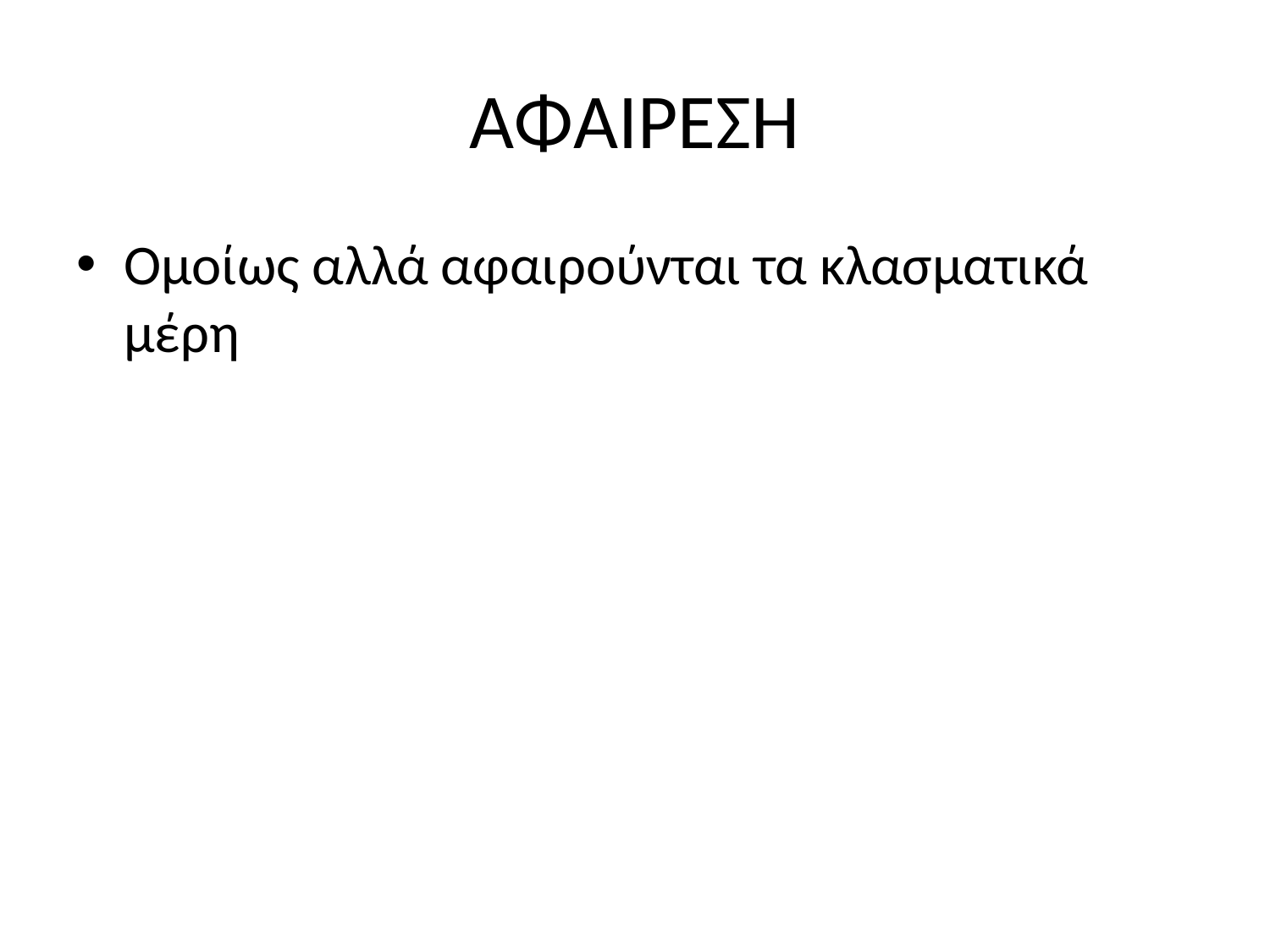

# ΑΦΑΙΡΕΣΗ
Ομοίως αλλά αφαιρούνται τα κλασματικά μέρη